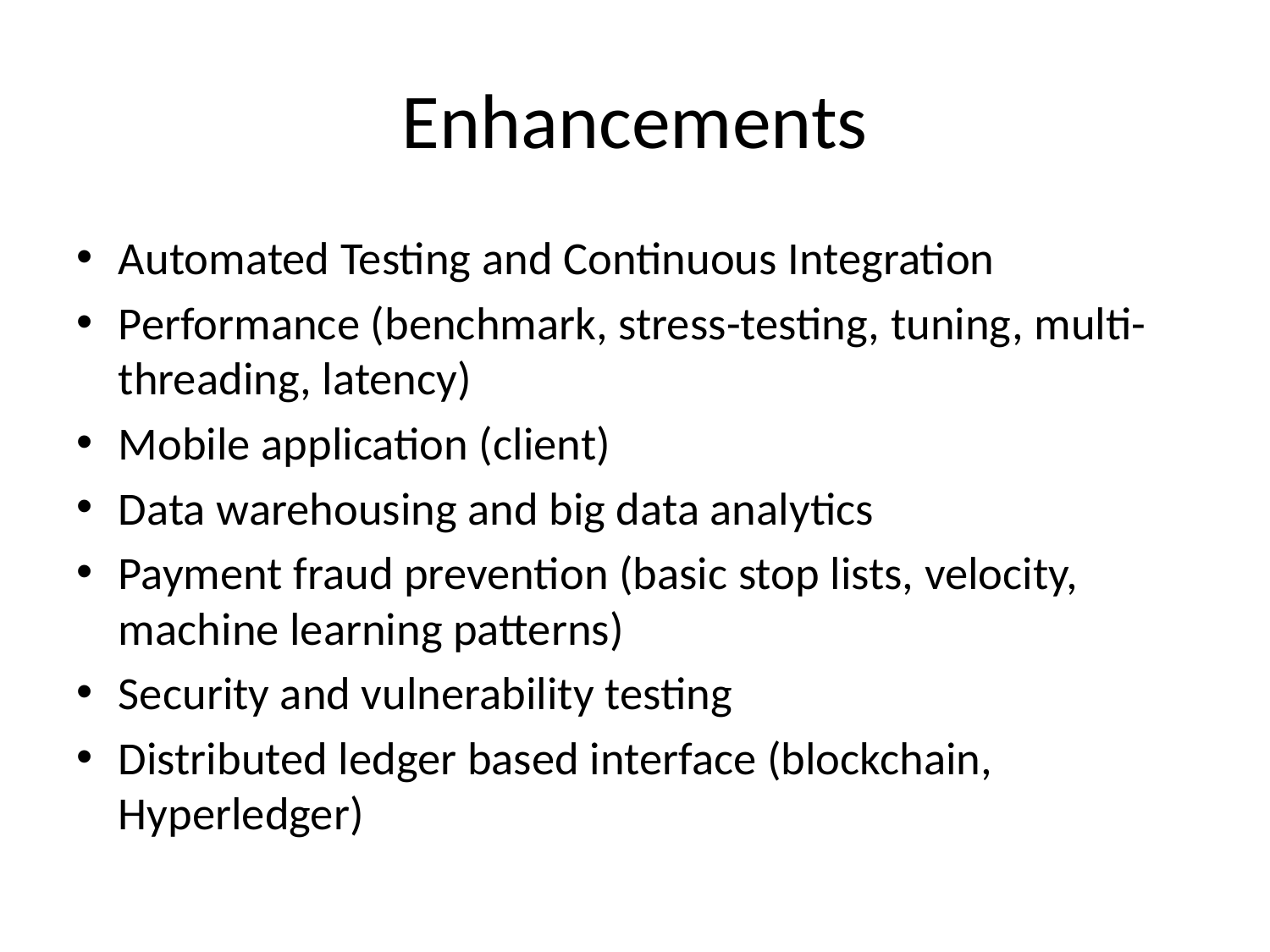

# Enhancements
Automated Testing and Continuous Integration
Performance (benchmark, stress-testing, tuning, multi-threading, latency)
Mobile application (client)
Data warehousing and big data analytics
Payment fraud prevention (basic stop lists, velocity, machine learning patterns)
Security and vulnerability testing
Distributed ledger based interface (blockchain, Hyperledger)